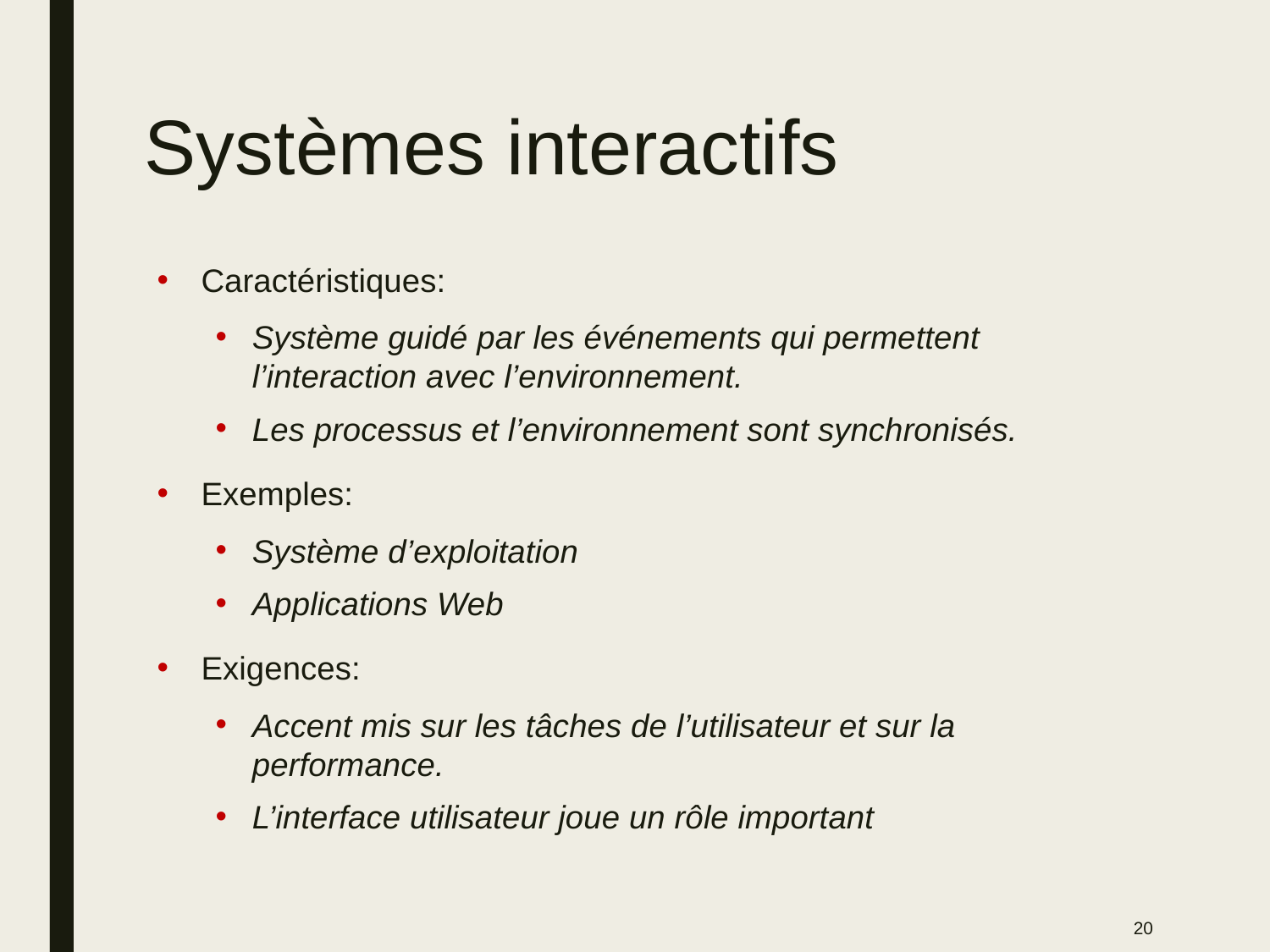

# Systèmes interactifs
Caractéristiques:
Système guidé par les événements qui permettent l’interaction avec l’environnement.
Les processus et l’environnement sont synchronisés.
Exemples:
Système d’exploitation
Applications Web
Exigences:
Accent mis sur les tâches de l’utilisateur et sur la performance.
L’interface utilisateur joue un rôle important
20